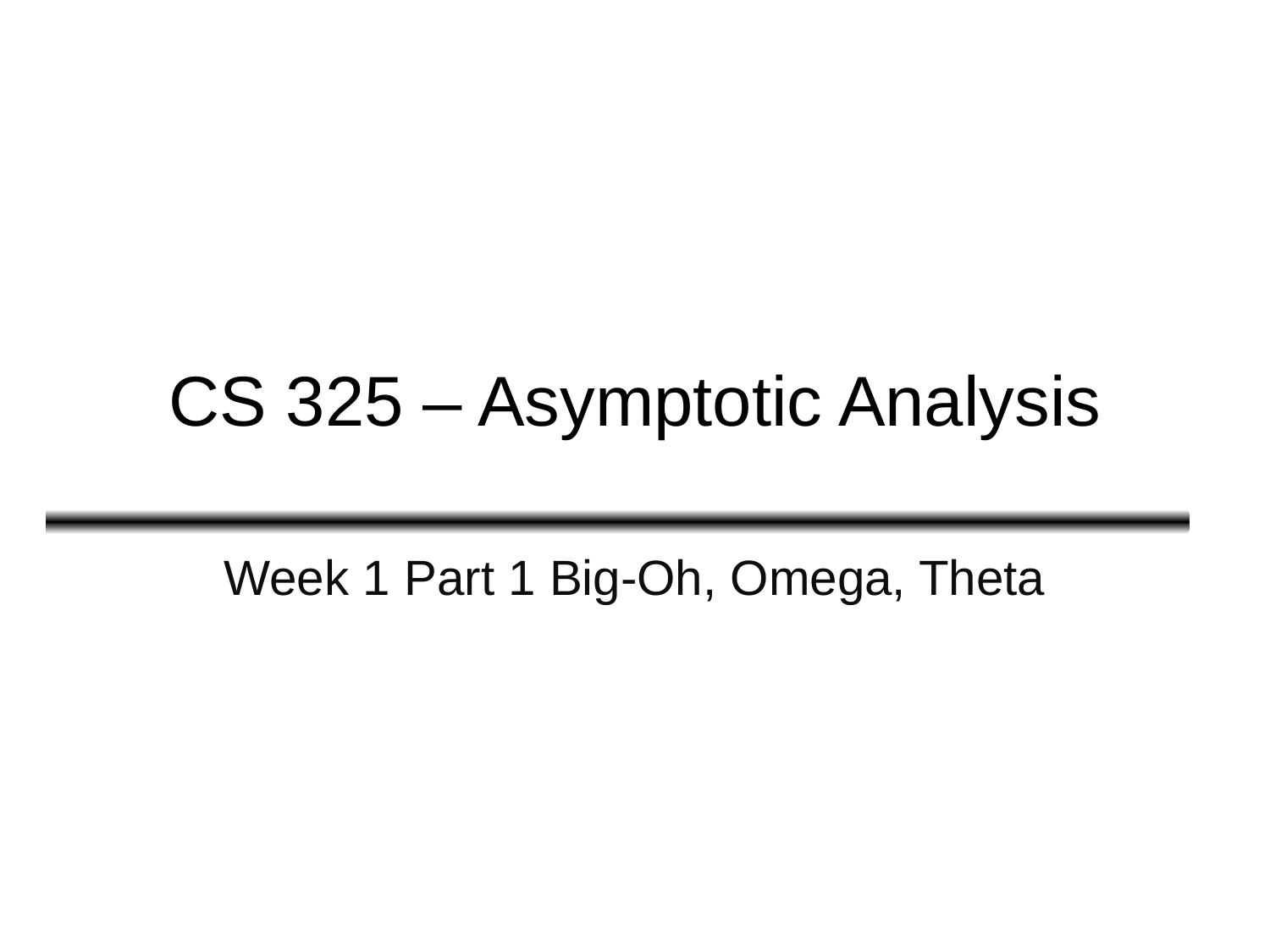

# CS 325 – Asymptotic Analysis
Week 1 Part 1 Big-Oh, Omega, Theta